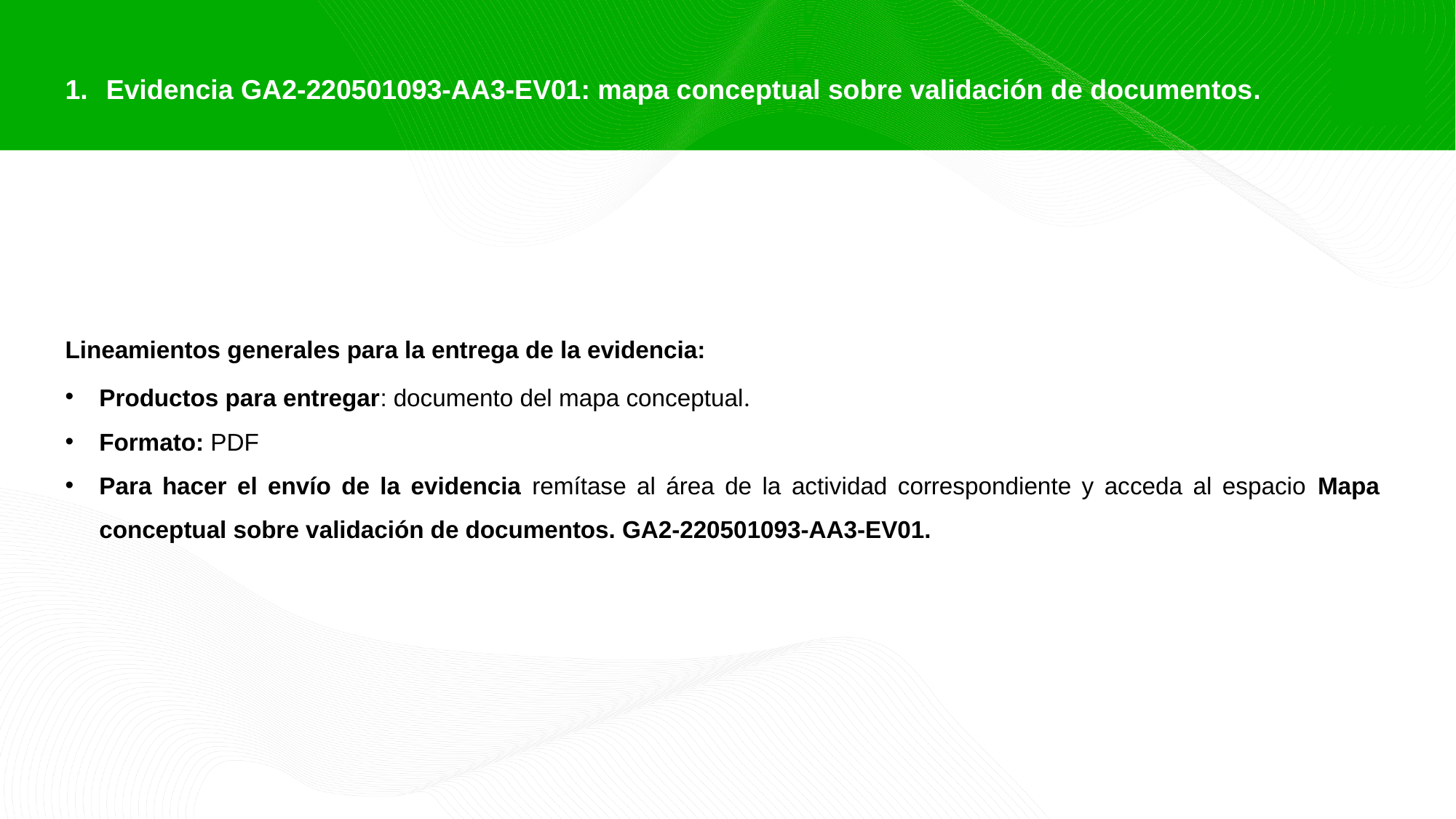

Evidencia GA2-220501093-AA3-EV01: mapa conceptual sobre validación de documentos.
Lineamientos generales para la entrega de la evidencia:
Productos para entregar: documento del mapa conceptual.
Formato: PDF
Para hacer el envío de la evidencia remítase al área de la actividad correspondiente y acceda al espacio Mapa conceptual sobre validación de documentos. GA2-220501093-AA3-EV01.